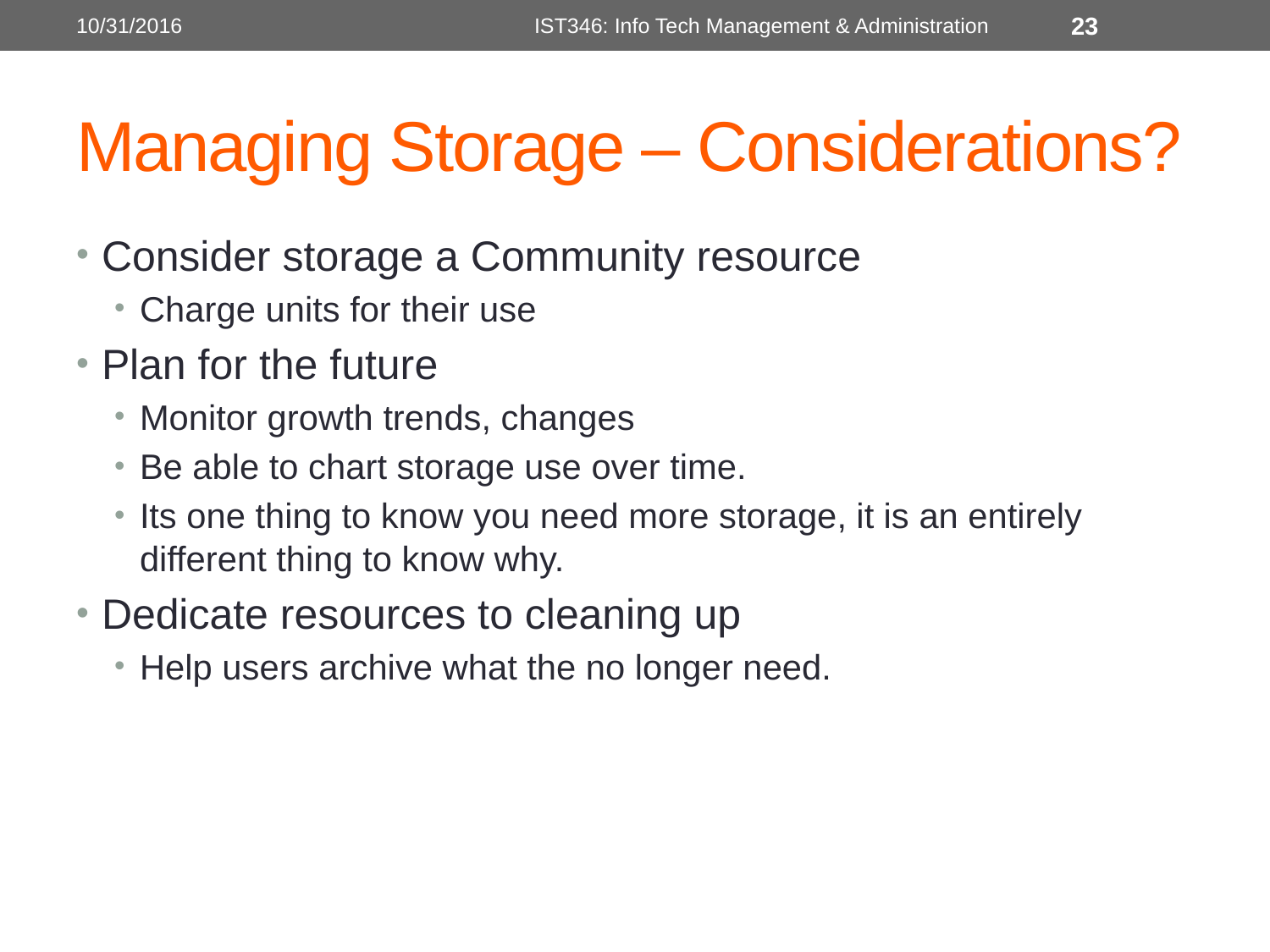

10/31/2016
IST346: Info Tech Management & Administration
23
# Managing Storage – Considerations?
Consider storage a Community resource
Charge units for their use
Plan for the future
Monitor growth trends, changes
Be able to chart storage use over time.
Its one thing to know you need more storage, it is an entirely different thing to know why.
Dedicate resources to cleaning up
Help users archive what the no longer need.